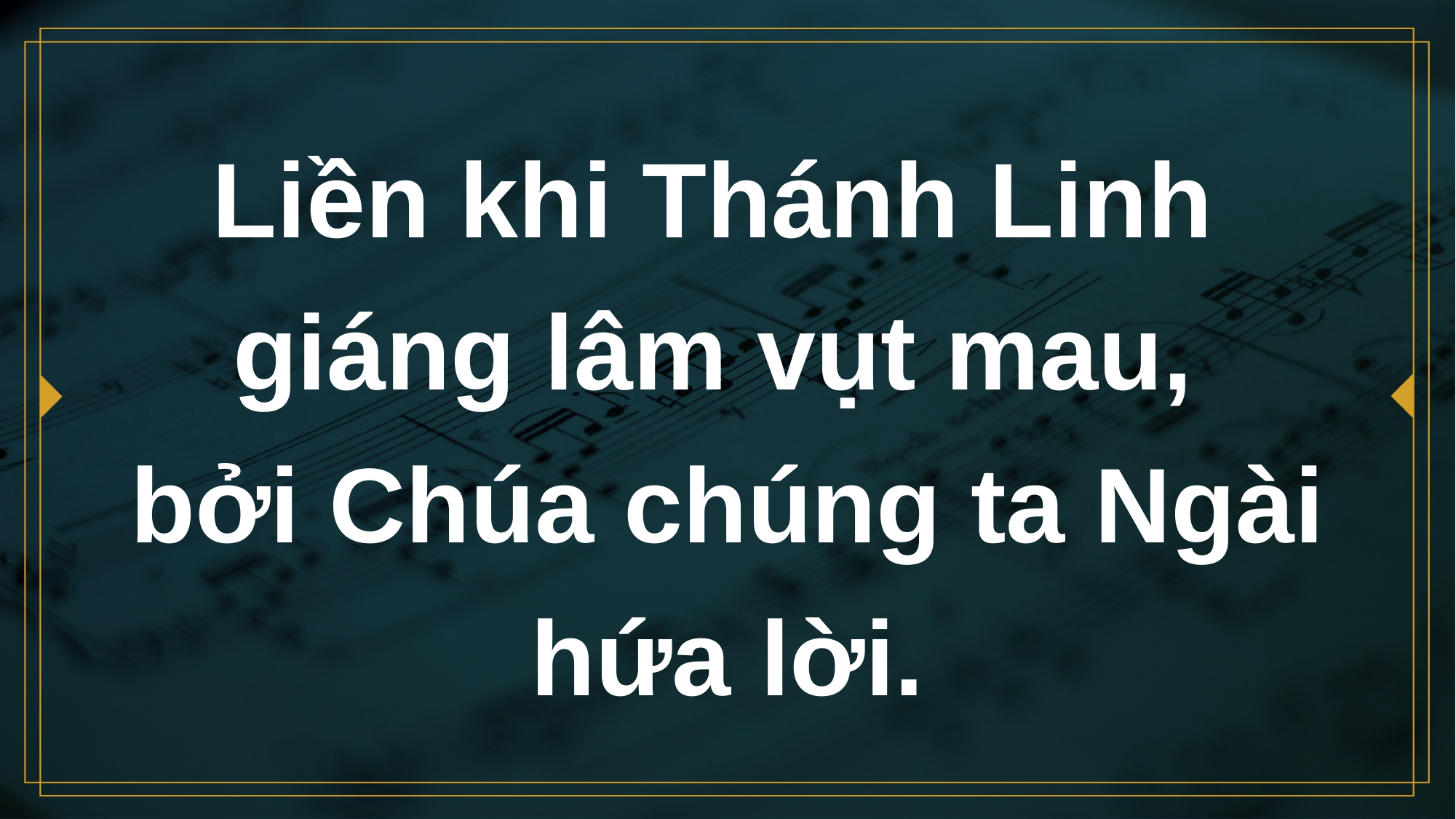

# Liền khi Thánh Linh giáng lâm vụt mau, bởi Chúa chúng ta Ngài hứa lời.